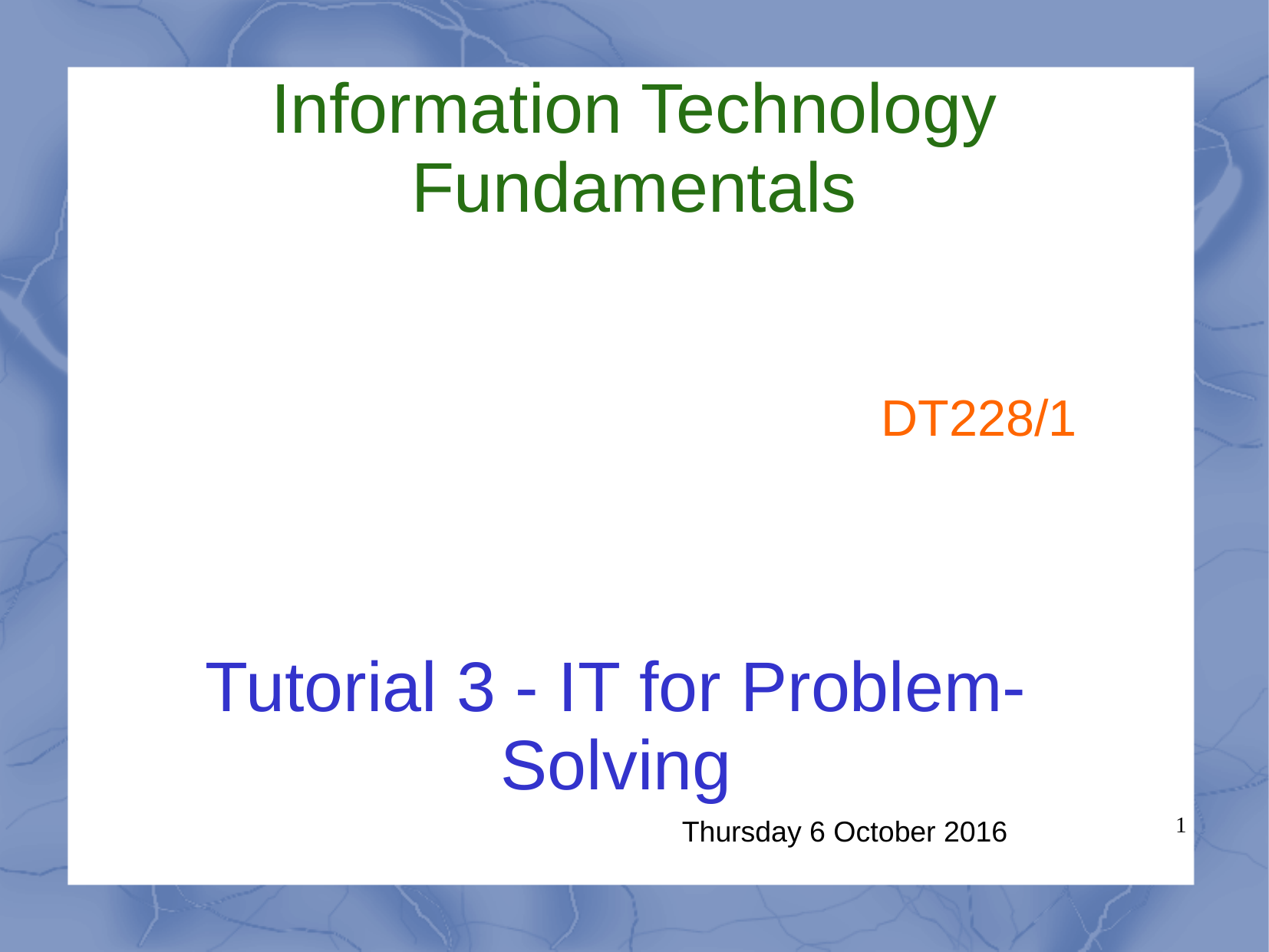

# Information Technology Fundamentals
DT228/1
Tutorial 3 - IT for Problem-Solving
Thursday 6 October 2016
1